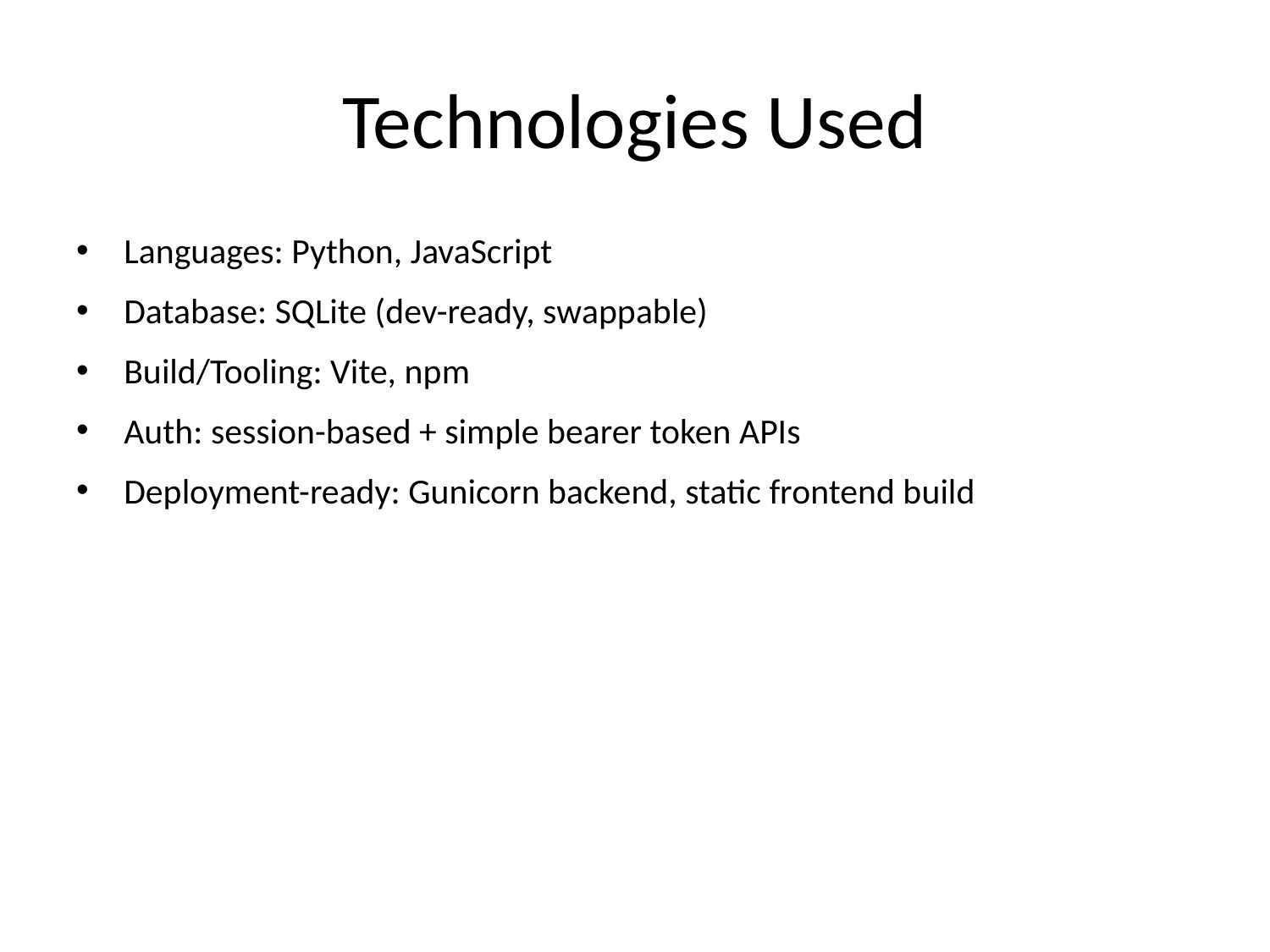

# Technologies Used
Languages: Python, JavaScript
Database: SQLite (dev-ready, swappable)
Build/Tooling: Vite, npm
Auth: session-based + simple bearer token APIs
Deployment-ready: Gunicorn backend, static frontend build